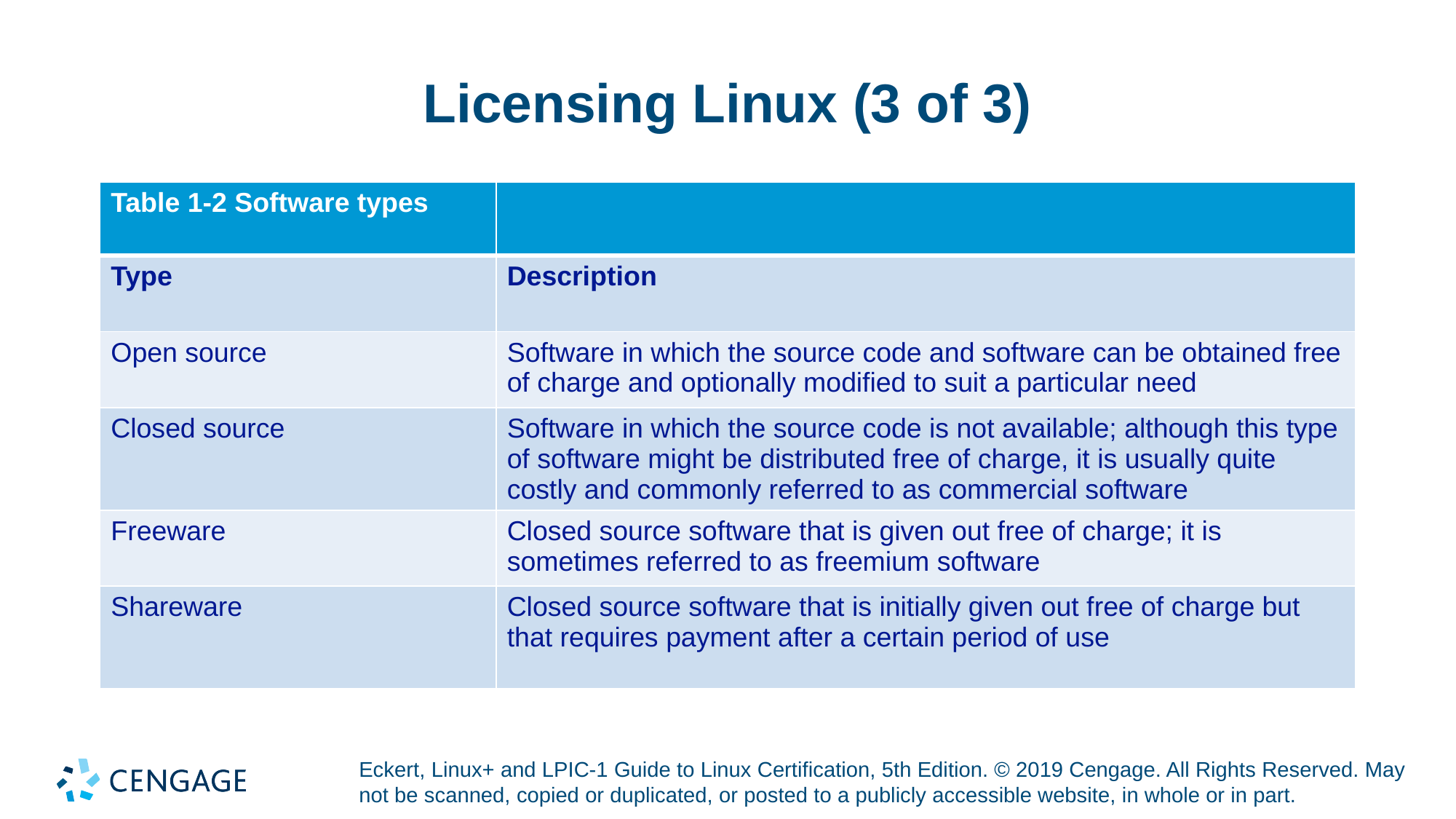

# Licensing Linux (3 of 3)
| Table 1-2 Software types |  |
| --- | --- |
| Type | Description |
| Open source | Software in which the source code and software can be obtained free of charge and optionally modified to suit a particular need |
| Closed source | Software in which the source code is not available; although this type of software might be distributed free of charge, it is usually quite costly and commonly referred to as commercial software |
| Freeware | Closed source software that is given out free of charge; it is sometimes referred to as freemium software |
| Shareware | Closed source software that is initially given out free of charge but that requires payment after a certain period of use |